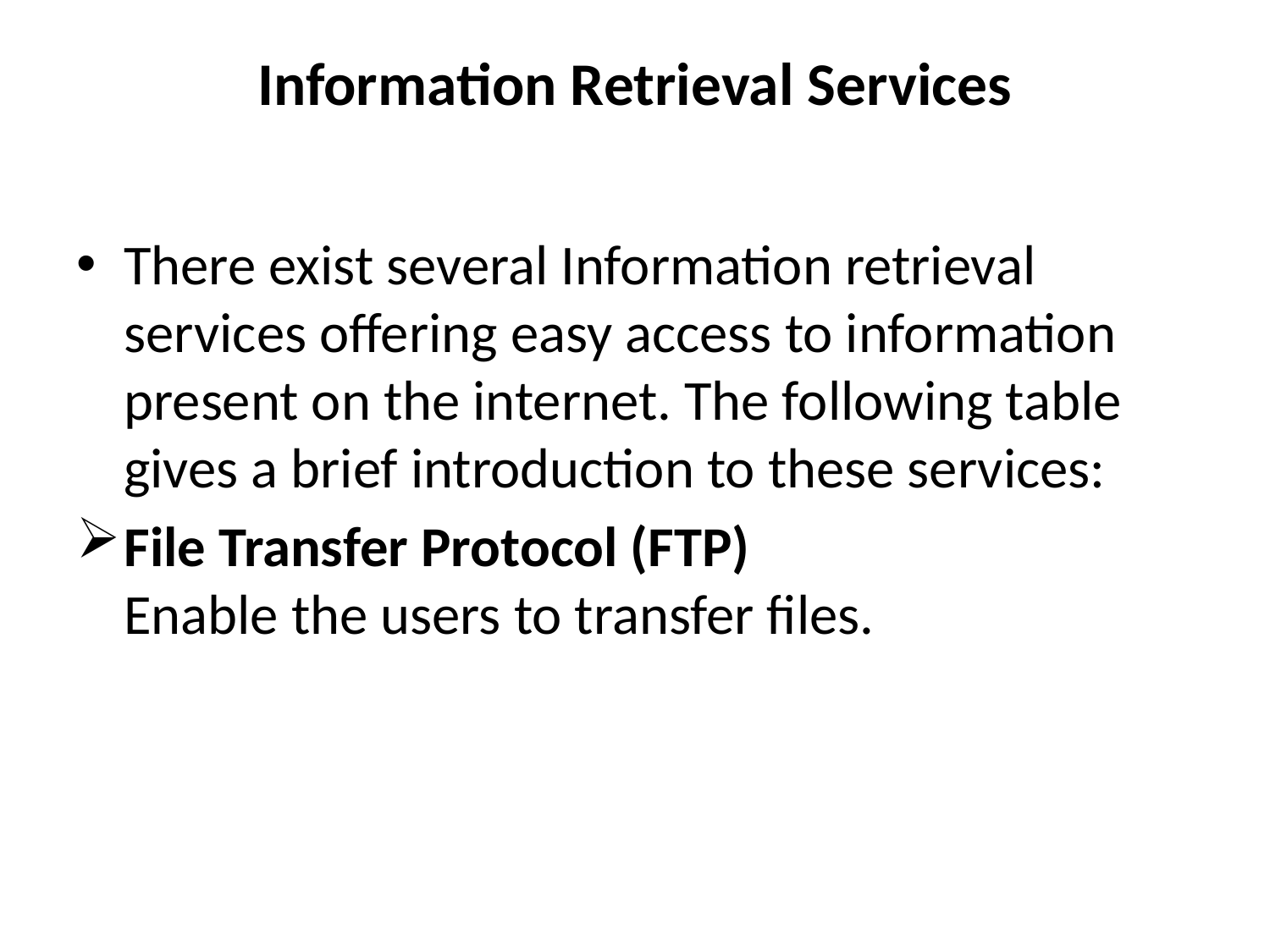

# Information Retrieval Services
There exist several Information retrieval services offering easy access to information present on the internet. The following table gives a brief introduction to these services:
File Transfer Protocol (FTP)
Enable the users to transfer files.